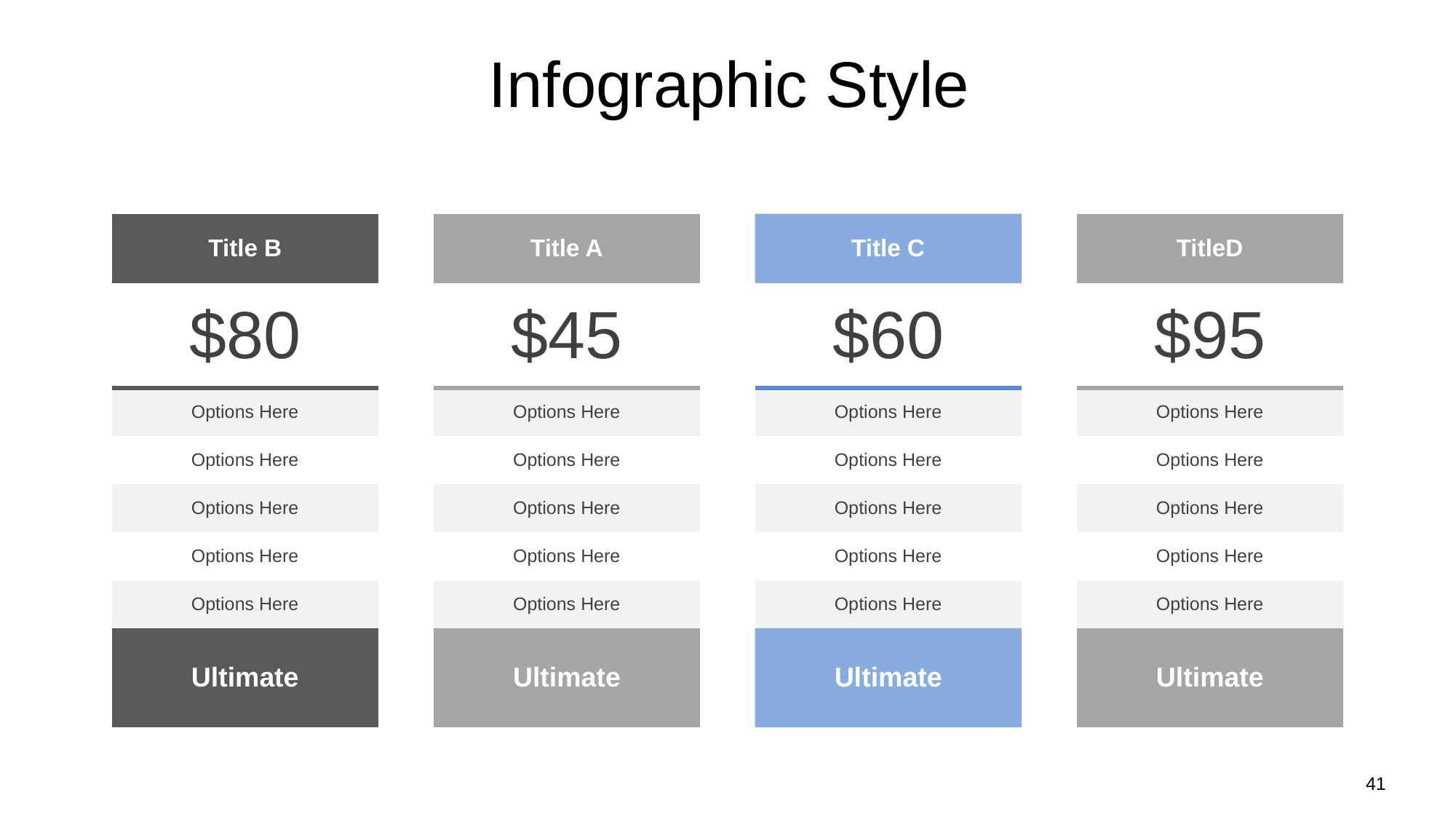

Infographic Style
| Title B |
| --- |
| $80 |
| Options Here |
| Options Here |
| Options Here |
| Options Here |
| Options Here |
| Ultimate |
| Title A |
| --- |
| $45 |
| Options Here |
| Options Here |
| Options Here |
| Options Here |
| Options Here |
| Ultimate |
| Title C |
| --- |
| $60 |
| Options Here |
| Options Here |
| Options Here |
| Options Here |
| Options Here |
| Ultimate |
| TitleD |
| --- |
| $95 |
| Options Here |
| Options Here |
| Options Here |
| Options Here |
| Options Here |
| Ultimate |